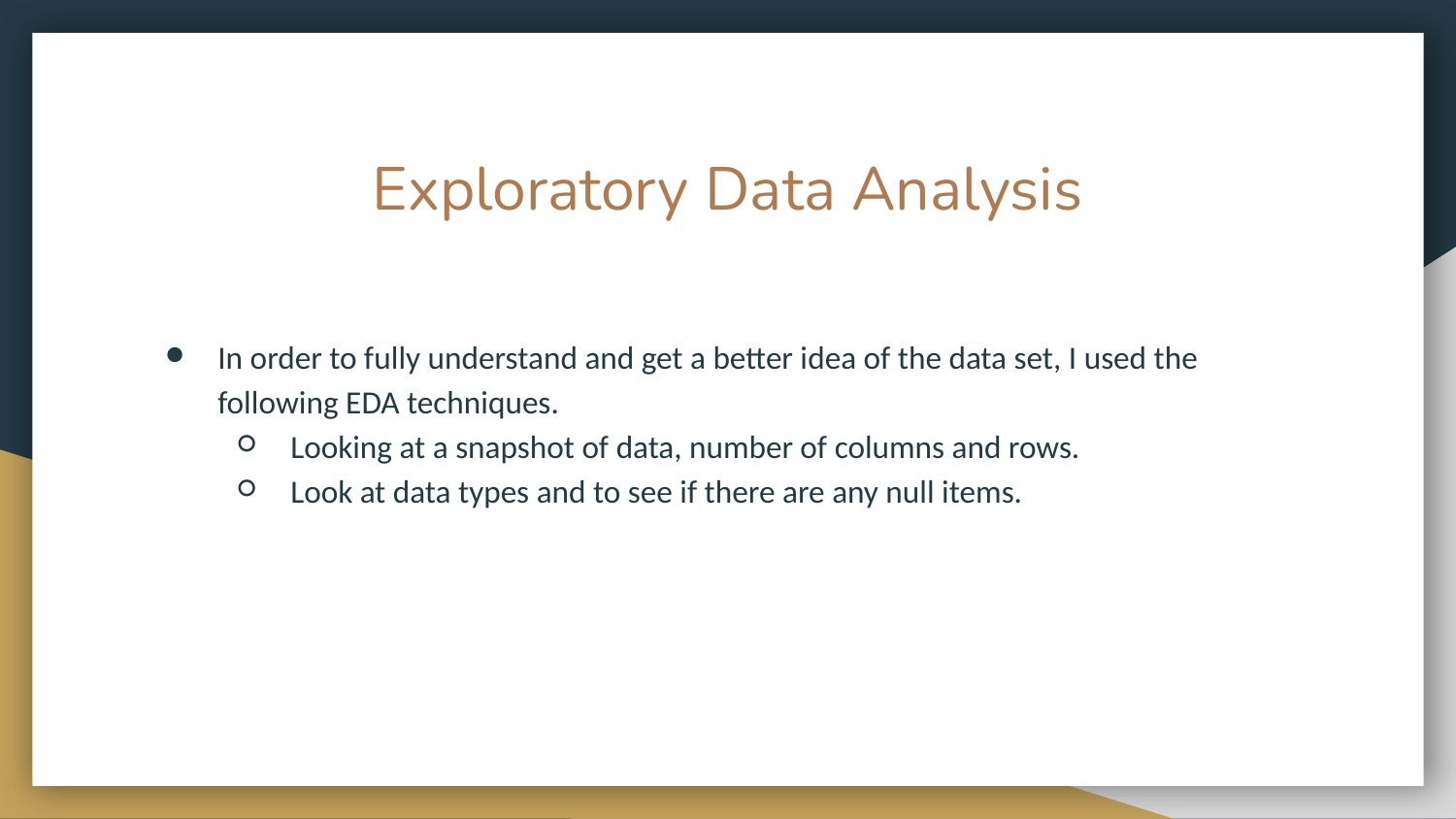

# Exploratory Data Analysis
In order to fully understand and get a better idea of the data set, I used the following EDA techniques.
Looking at a snapshot of data, number of columns and rows.
Look at data types and to see if there are any null items.